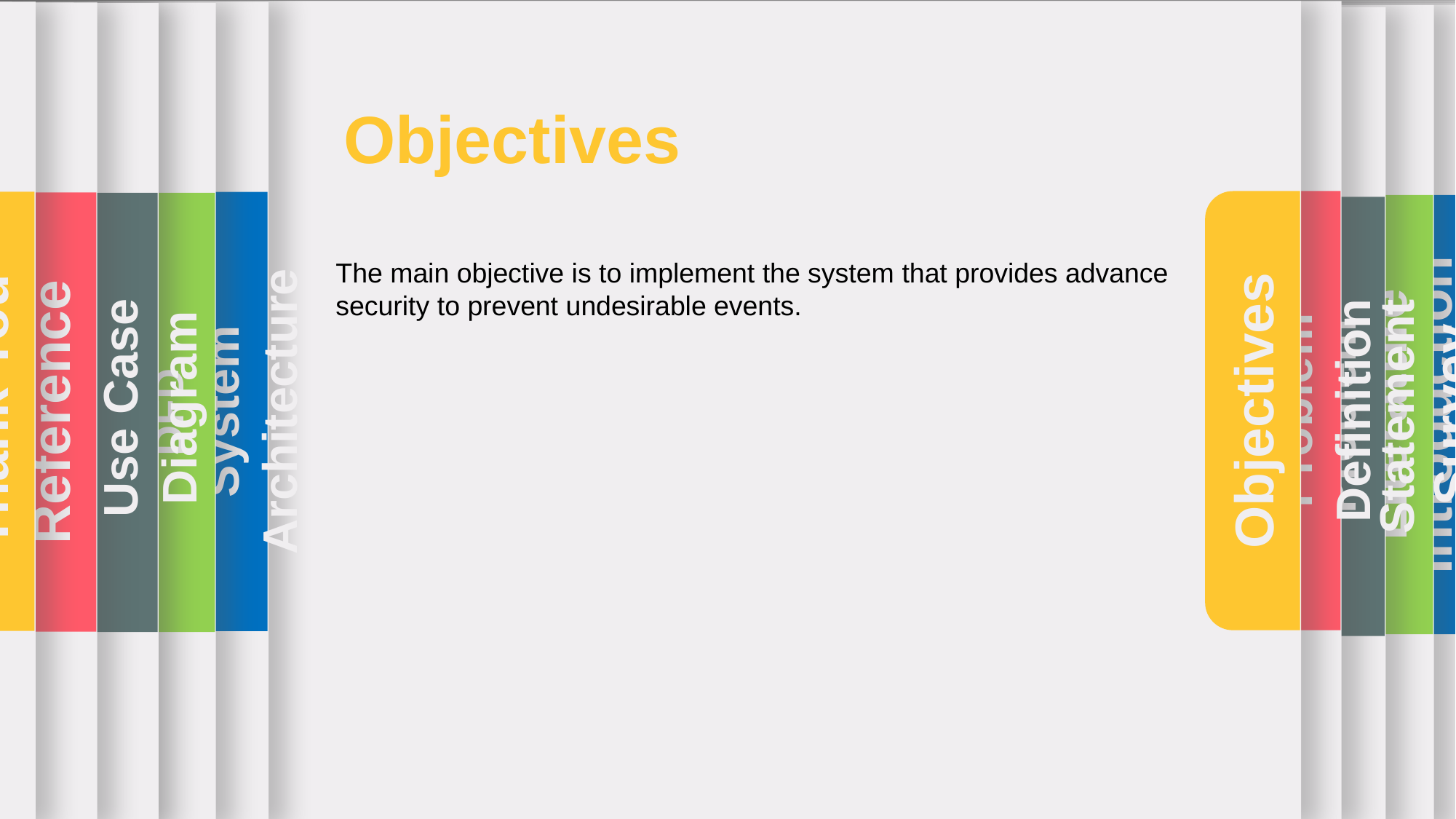

about

about

about

Title

Objectives

Problem Definition

about

Thank You

System Architecture

about

Reference

References

DFD

Abstract

Literature Survey

Introduction

Problem Statement
Objectives
The main objective is to implement the system that provides advance security to prevent undesirable events.
Use Case Diagram